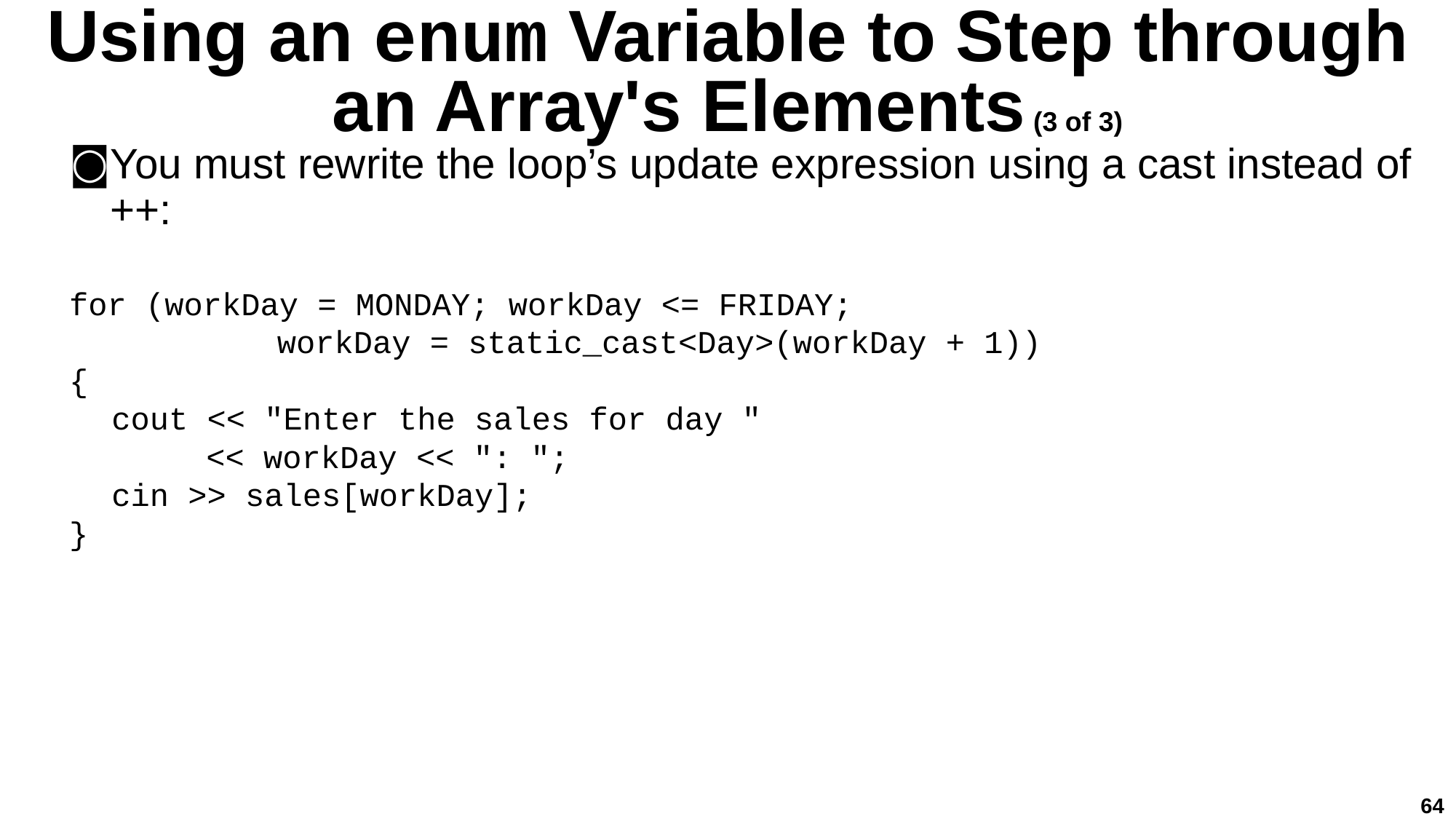

# Using an enum Variable to Step through an Array's Elements (3 of 3)
You must rewrite the loop’s update expression using a cast instead of ++:
for (workDay = MONDAY; workDay <= FRIDAY;
workDay = static_cast<Day>(workDay + 1))
{
cout << "Enter the sales for day "
<< workDay << ": ";
cin >> sales[workDay];
}
64